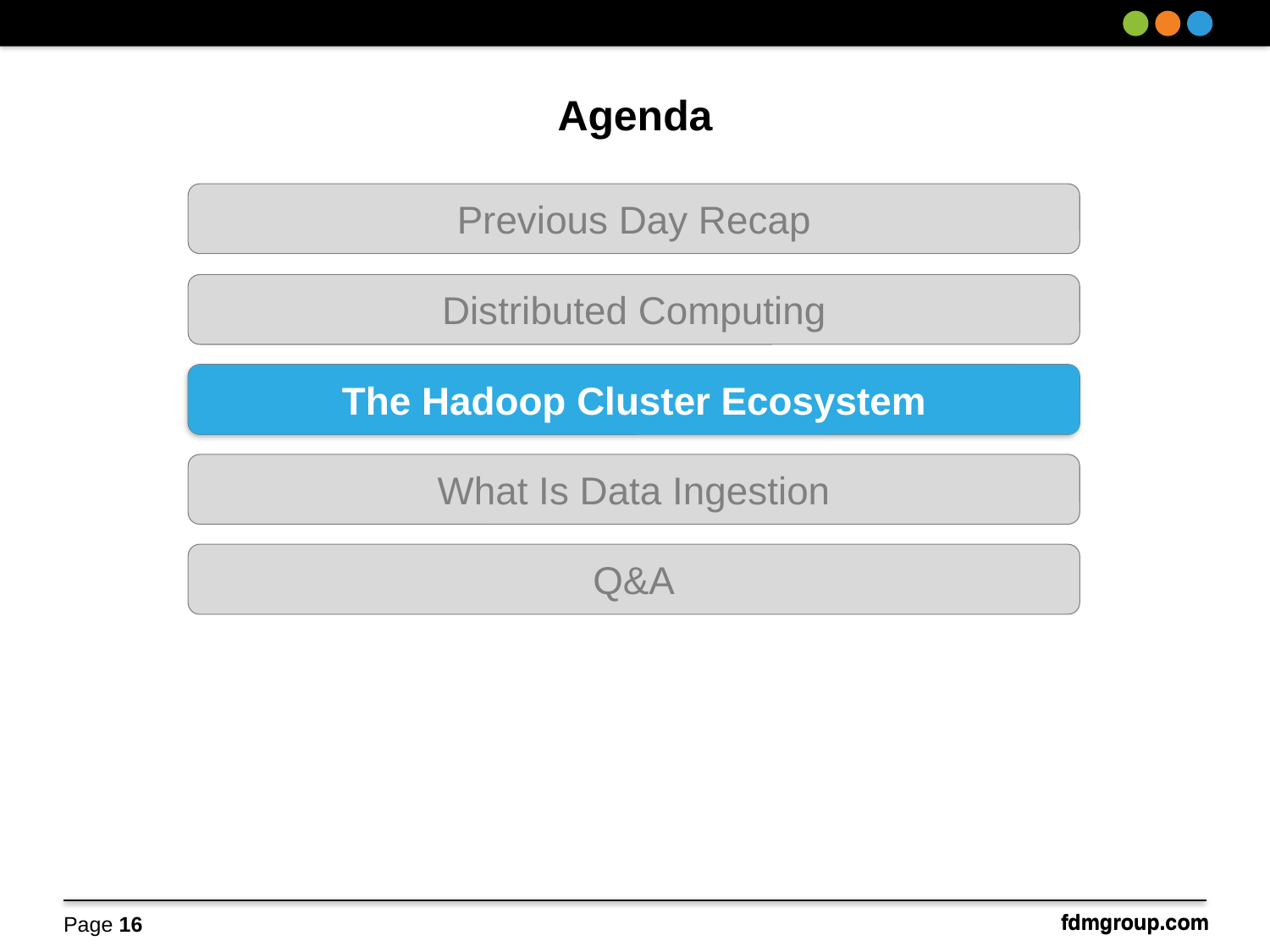

# Agenda
Previous Day Recap

Distributed Computing
Subject 3
The Hadoop Cluster Ecosystem
What Is Data Ingestion
Q&A
Page 16